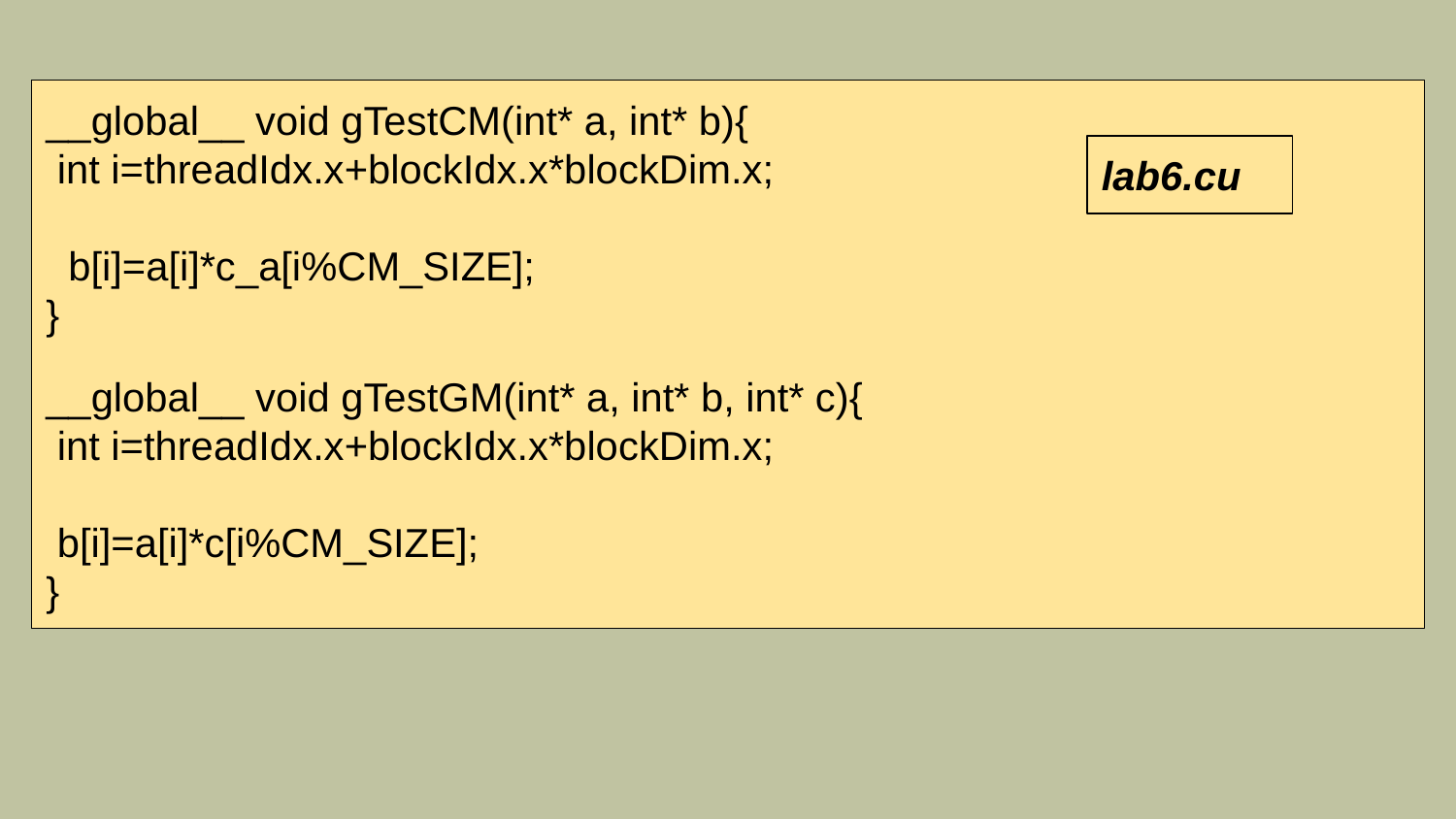

__global__ void gTestCM(int* a, int* b){
 int i=threadIdx.x+blockIdx.x*blockDim.x;

  b[i]=a[i]*c_a[i%CM_SIZE];
}

__global__ void gTestGM(int* a, int* b, int* c){
 int i=threadIdx.x+blockIdx.x*blockDim.x;

 b[i]=a[i]*c[i%CM_SIZE];
}
lab6.cu